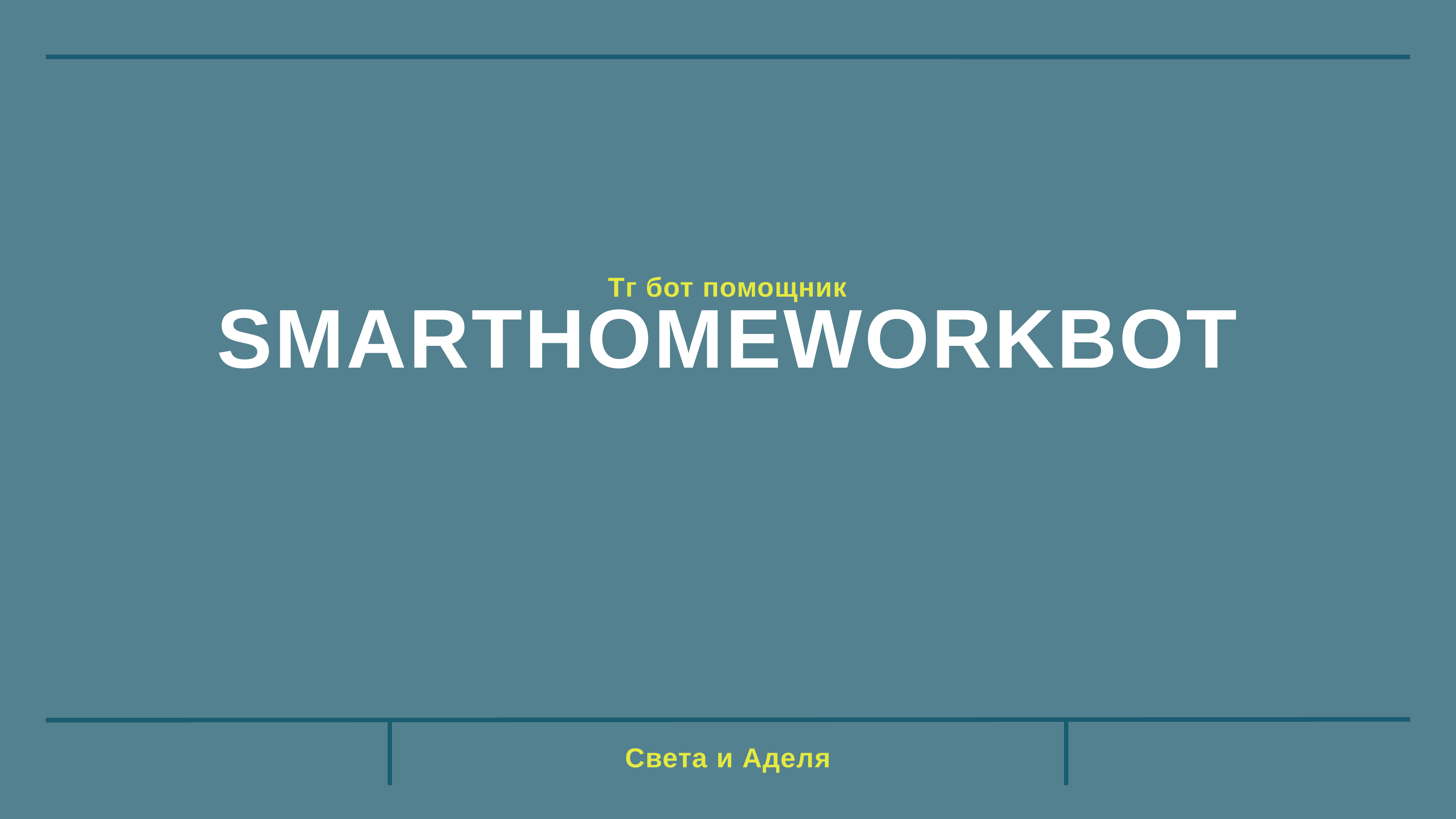

Тг бот помощник
# SmartHomeworkBot
Света и Аделя